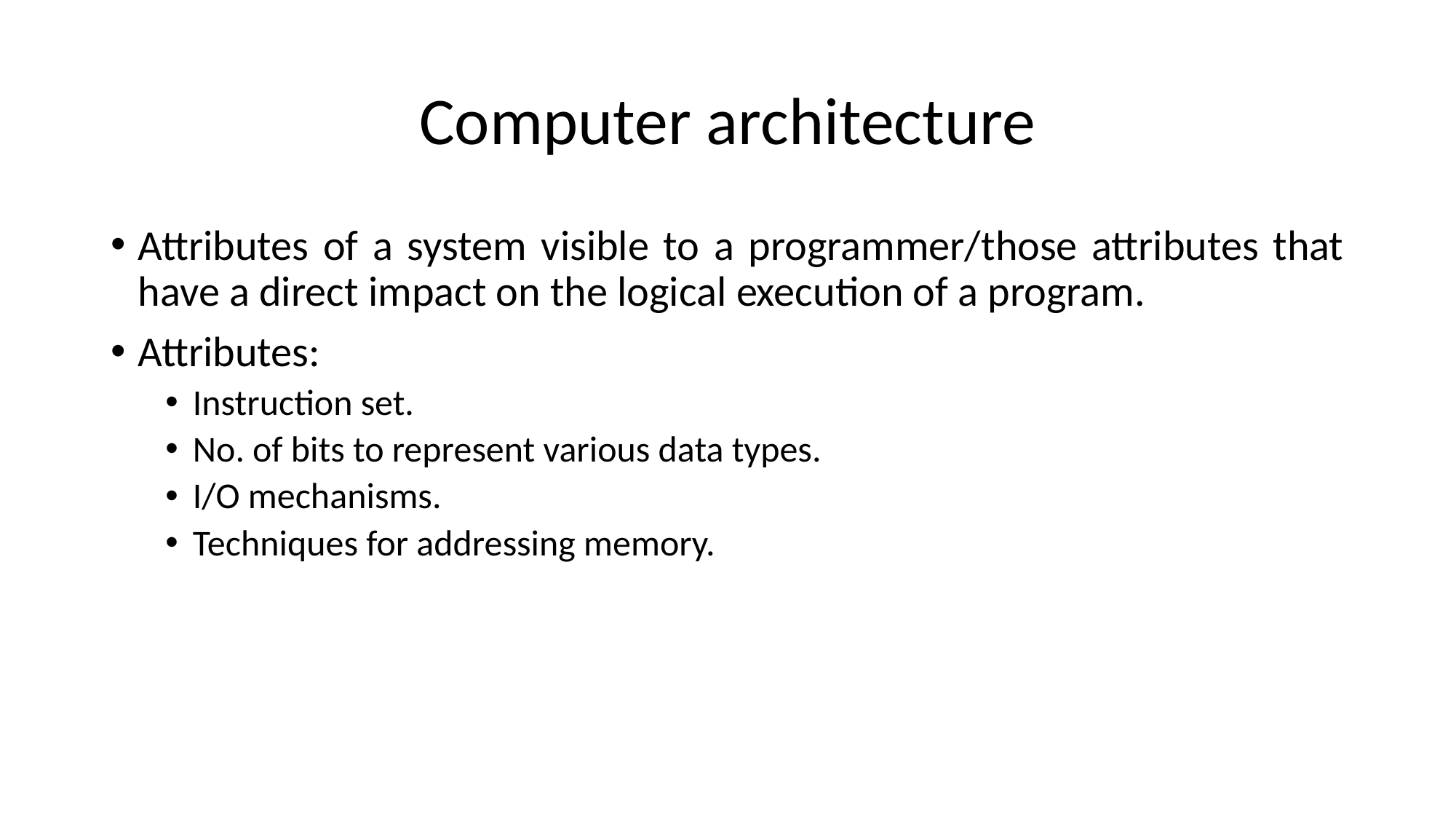

# Computer architecture
Attributes of a system visible to a programmer/those attributes that have a direct impact on the logical execution of a program.
Attributes:
Instruction set.
No. of bits to represent various data types.
I/O mechanisms.
Techniques for addressing memory.